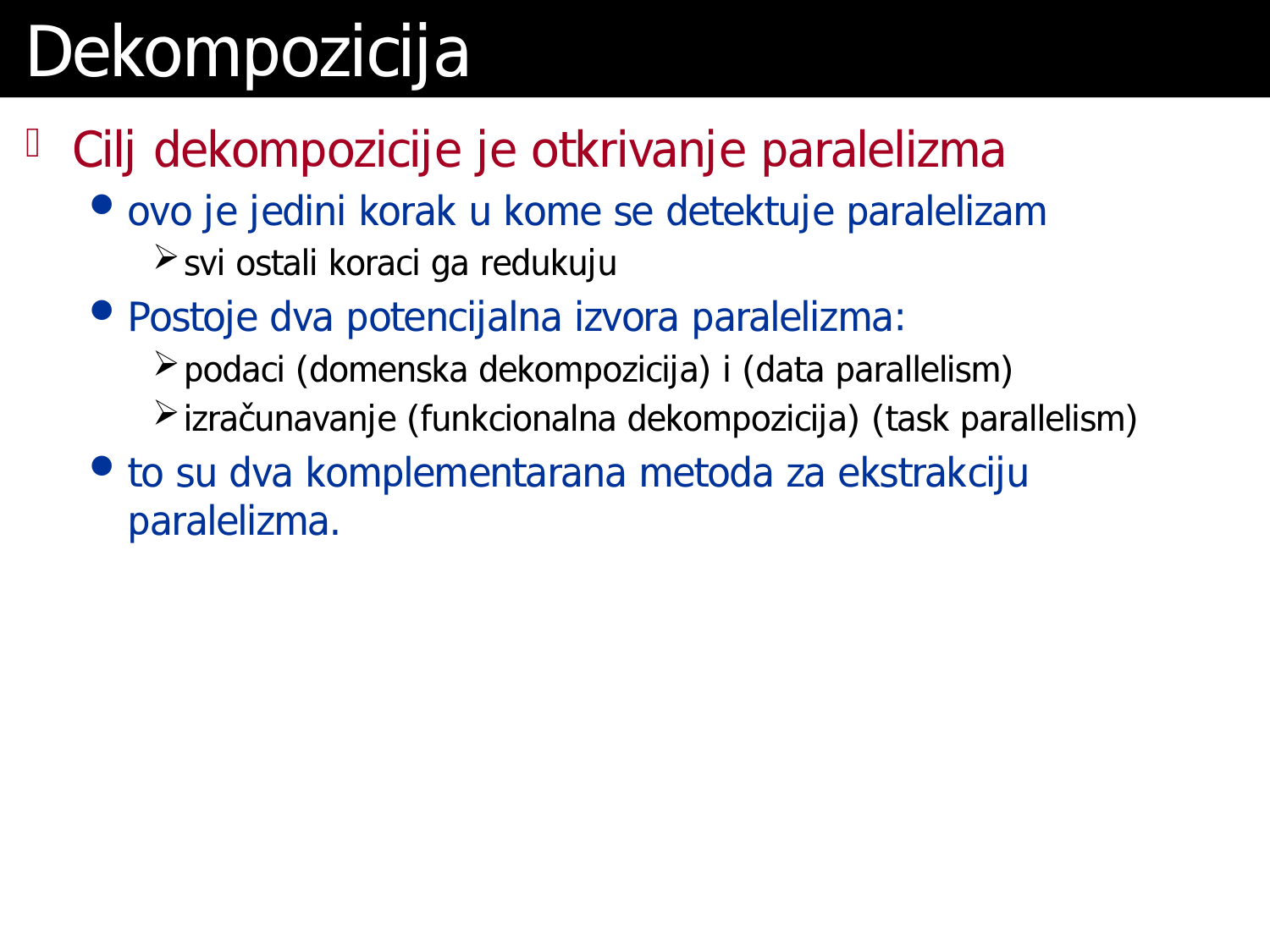

# Dekompozicija
Cilj dekompozicije je otkrivanje paralelizma
ovo je jedini korak u kome se detektuje paralelizam
svi ostali koraci ga redukuju
Postoje dva potencijalna izvora paralelizma:
podaci (domenska dekompozicija) i (data parallelism)
izračunavanje (funkcionalna dekompozicija) (task parallelism)
to su dva komplementarana metoda za ekstrakciju paralelizma.